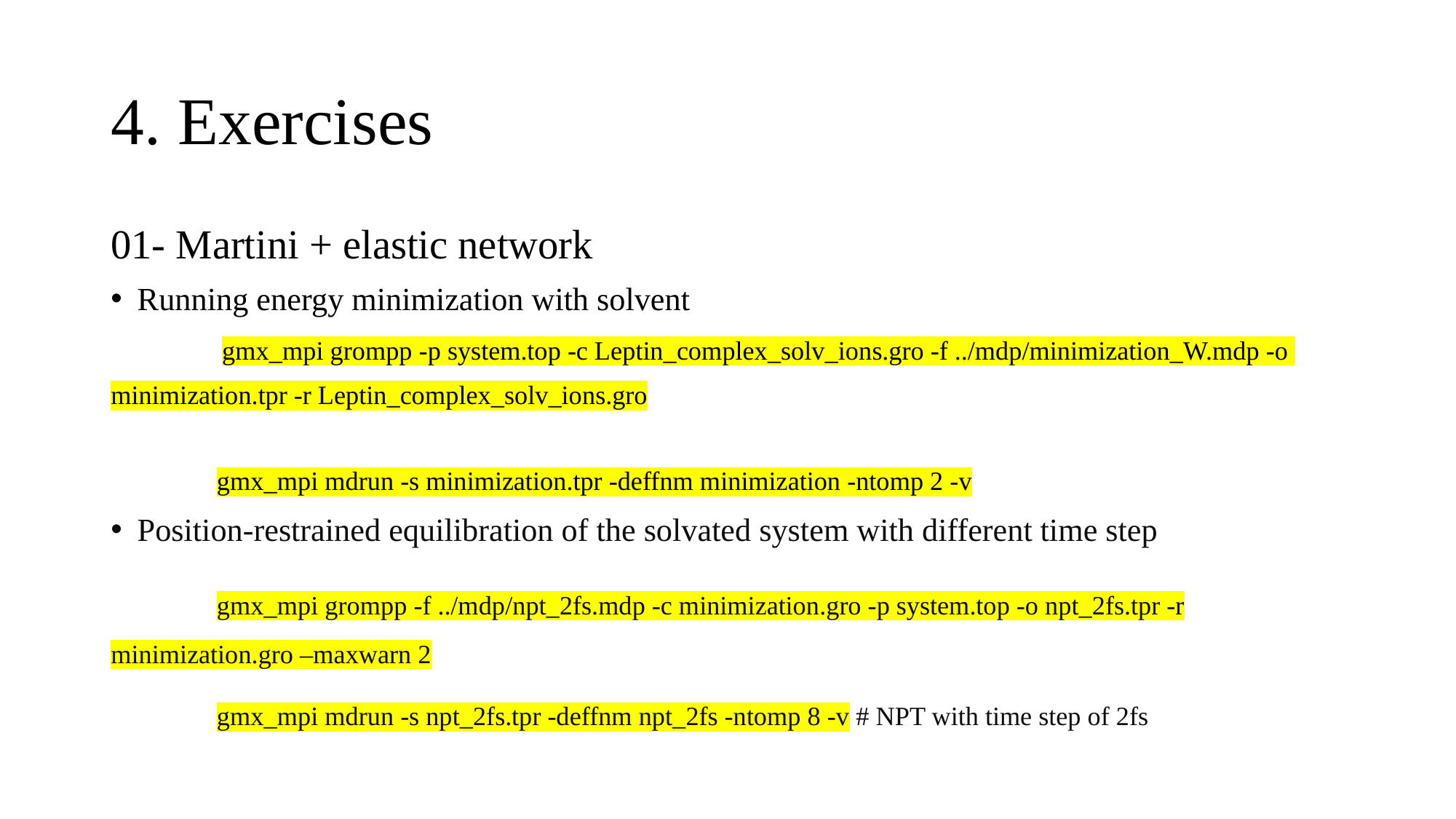

# 4. Exercises
01- Martini + elastic network
Running energy minimization with solvent
	 gmx_mpi grompp -p system.top -c Leptin_complex_solv_ions.gro -f ../mdp/minimization_W.mdp -o
minimization.tpr -r Leptin_complex_solv_ions.gro
	gmx_mpi mdrun -s minimization.tpr -deffnm minimization -ntomp 2 -v
Position-restrained equilibration of the solvated system with different time step
	gmx_mpi grompp -f ../mdp/npt_2fs.mdp -c minimization.gro -p system.top -o npt_2fs.tpr -r minimization.gro –maxwarn 2
	gmx_mpi mdrun -s npt_2fs.tpr -deffnm npt_2fs -ntomp 8 -v # NPT with time step of 2fs